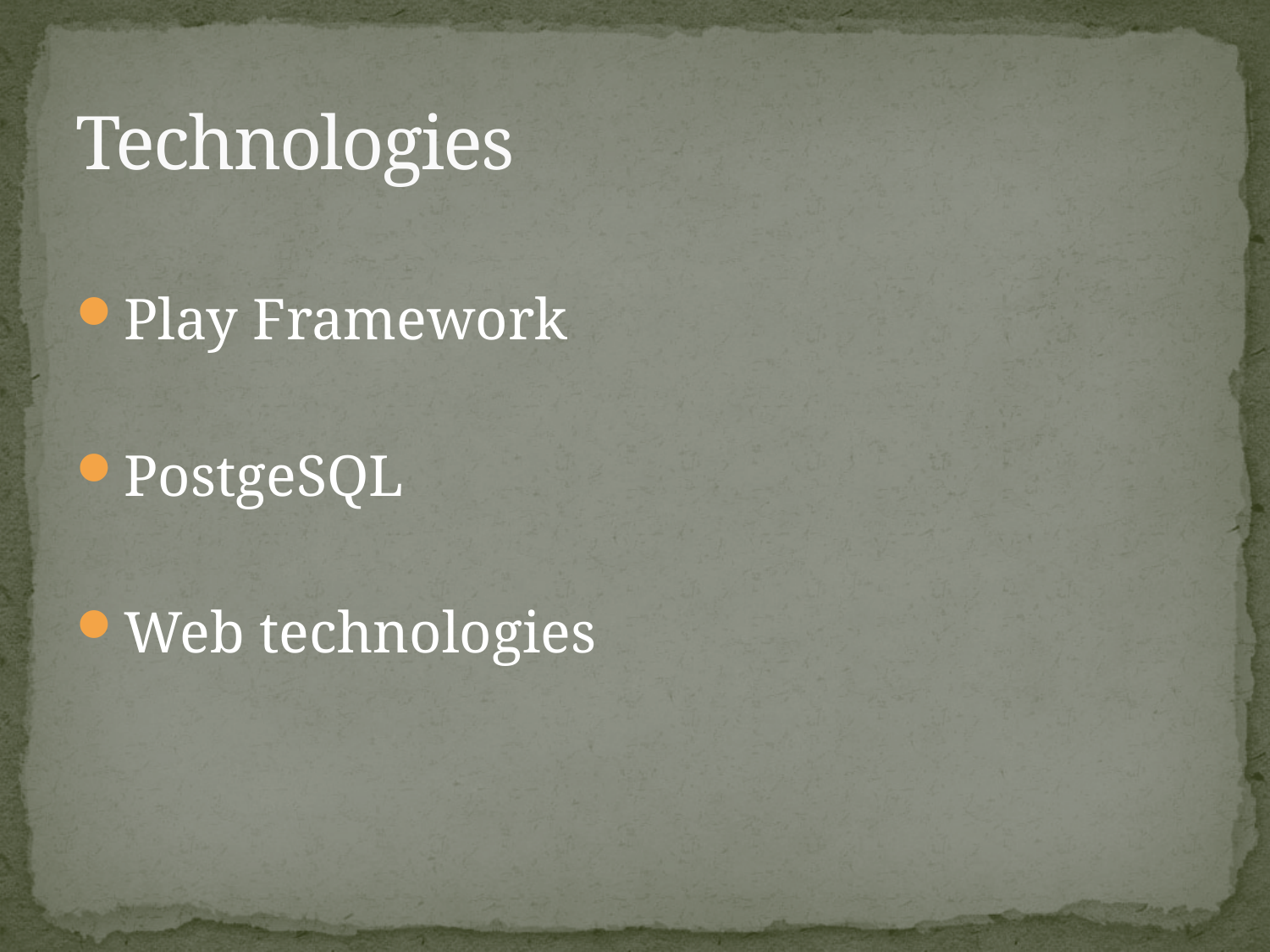

# Technologies

Play Framework

PostgeSQL

Web technologies